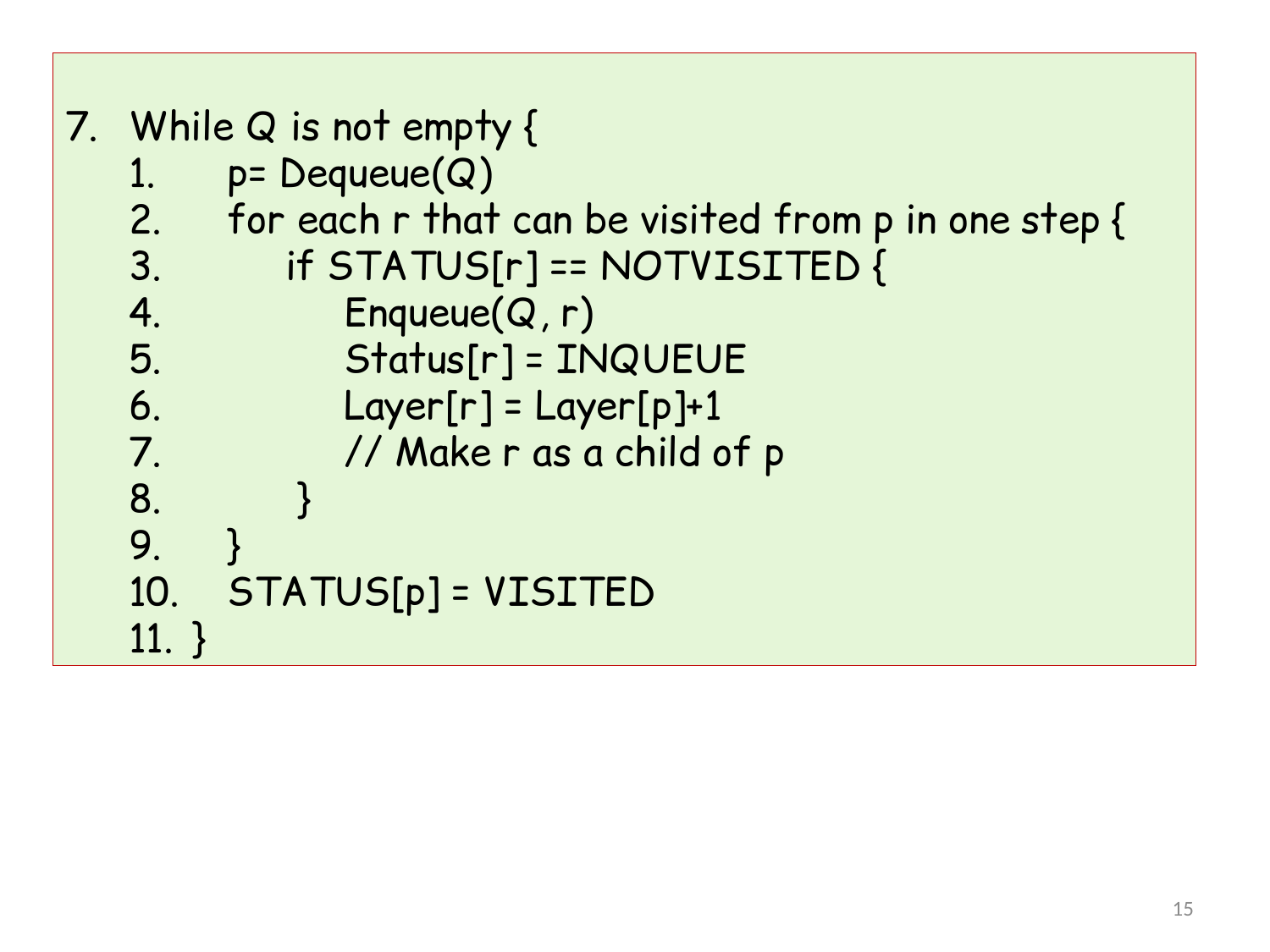

#

While Q is not empty {
   p= Dequeue(Q)
   for each r that can be visited from p in one step {
        if STATUS[r] == NOTVISITED {
             Enqueue(Q, r)
             Status[r] = INQUEUE
             Layer[r] = Layer[p]+1
             // Make r as a child of p
         }
   }
   STATUS[p] = VISITED
}
15